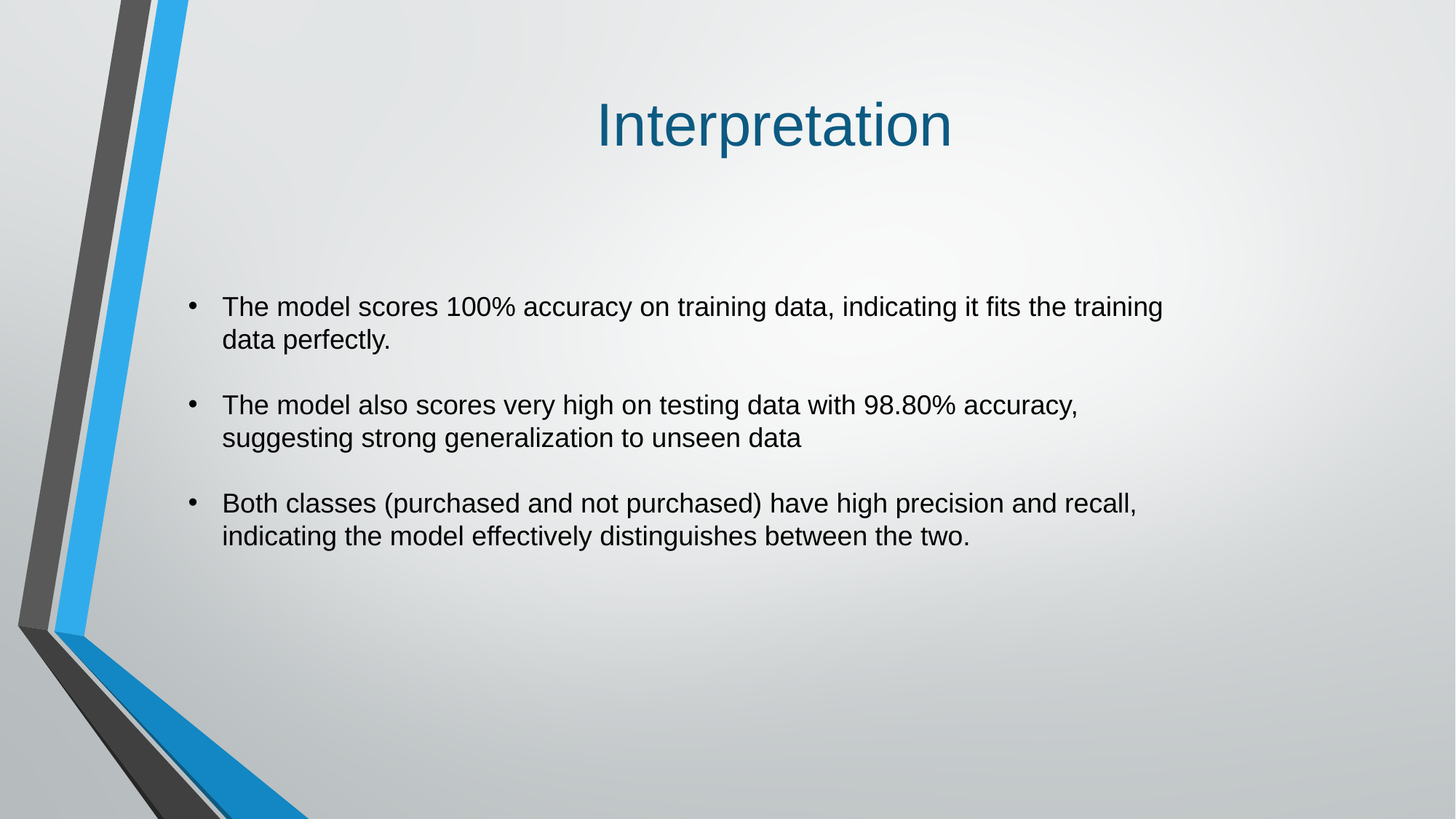

# Interpretation
The model scores 100% accuracy on training data, indicating it fits the training data perfectly.

The model also scores very high on testing data with 98.80% accuracy, suggesting strong generalization to unseen data

Both classes (purchased and not purchased) have high precision and recall, indicating the model effectively distinguishes between the two.